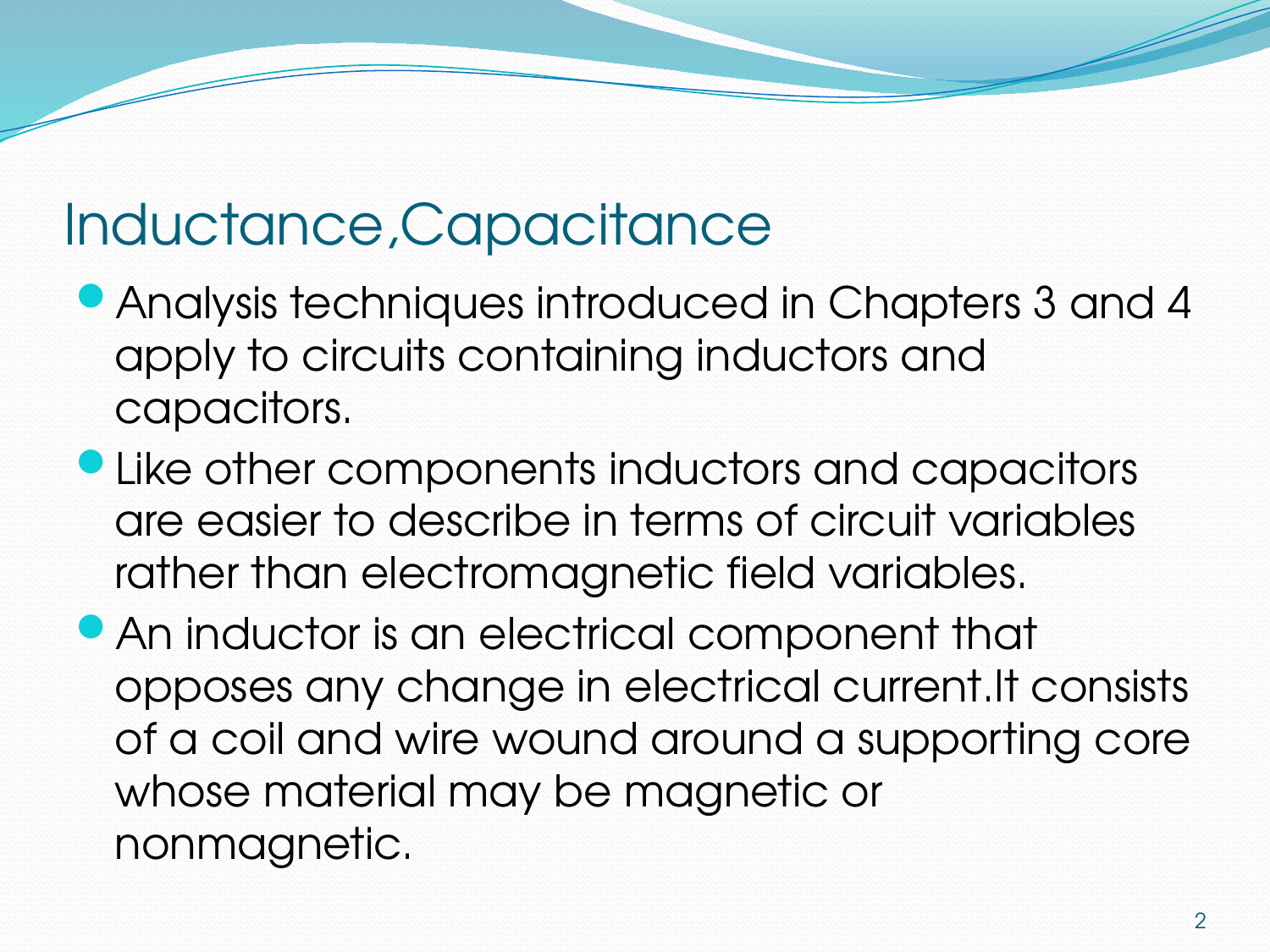

# Inductance,Capacitance
Analysis techniques introduced in Chapters 3 and 4 apply to circuits containing inductors and capacitors.
Like other components inductors and capacitors are easier to describe in terms of circuit variables rather than electromagnetic field variables.
An inductor is an electrical component that opposes any change in electrical current.It consists of a coil and wire wound around a supporting core whose material may be magnetic or nonmagnetic.
2